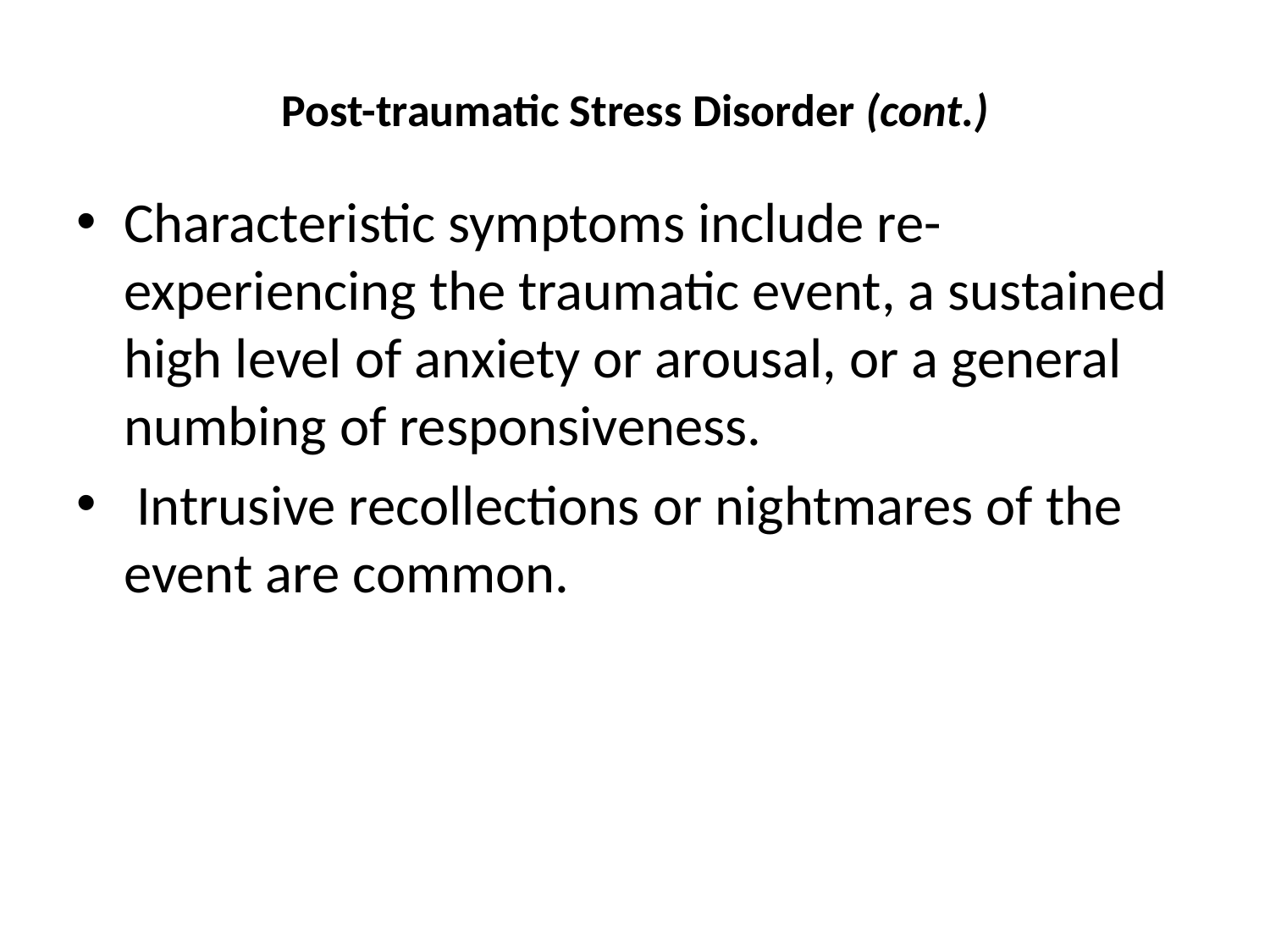

# Post-traumatic Stress Disorder (cont.)
Characteristic symptoms include re-experiencing the traumatic event, a sustained high level of anxiety or arousal, or a general numbing of responsiveness.
 Intrusive recollections or nightmares of the event are common.